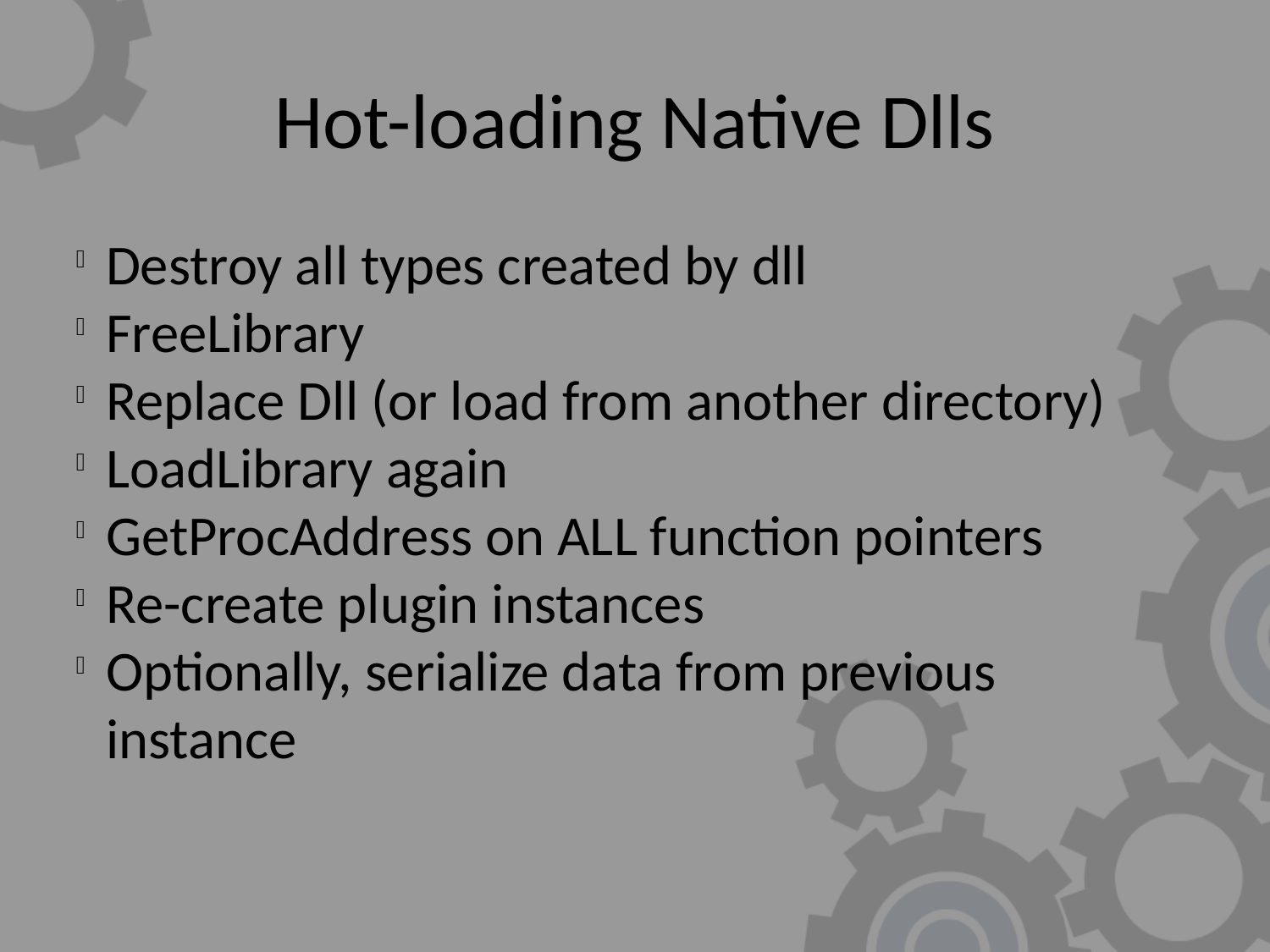

Hot-loading Native Dlls
Destroy all types created by dll
FreeLibrary
Replace Dll (or load from another directory)
LoadLibrary again
GetProcAddress on ALL function pointers
Re-create plugin instances
Optionally, serialize data from previous instance